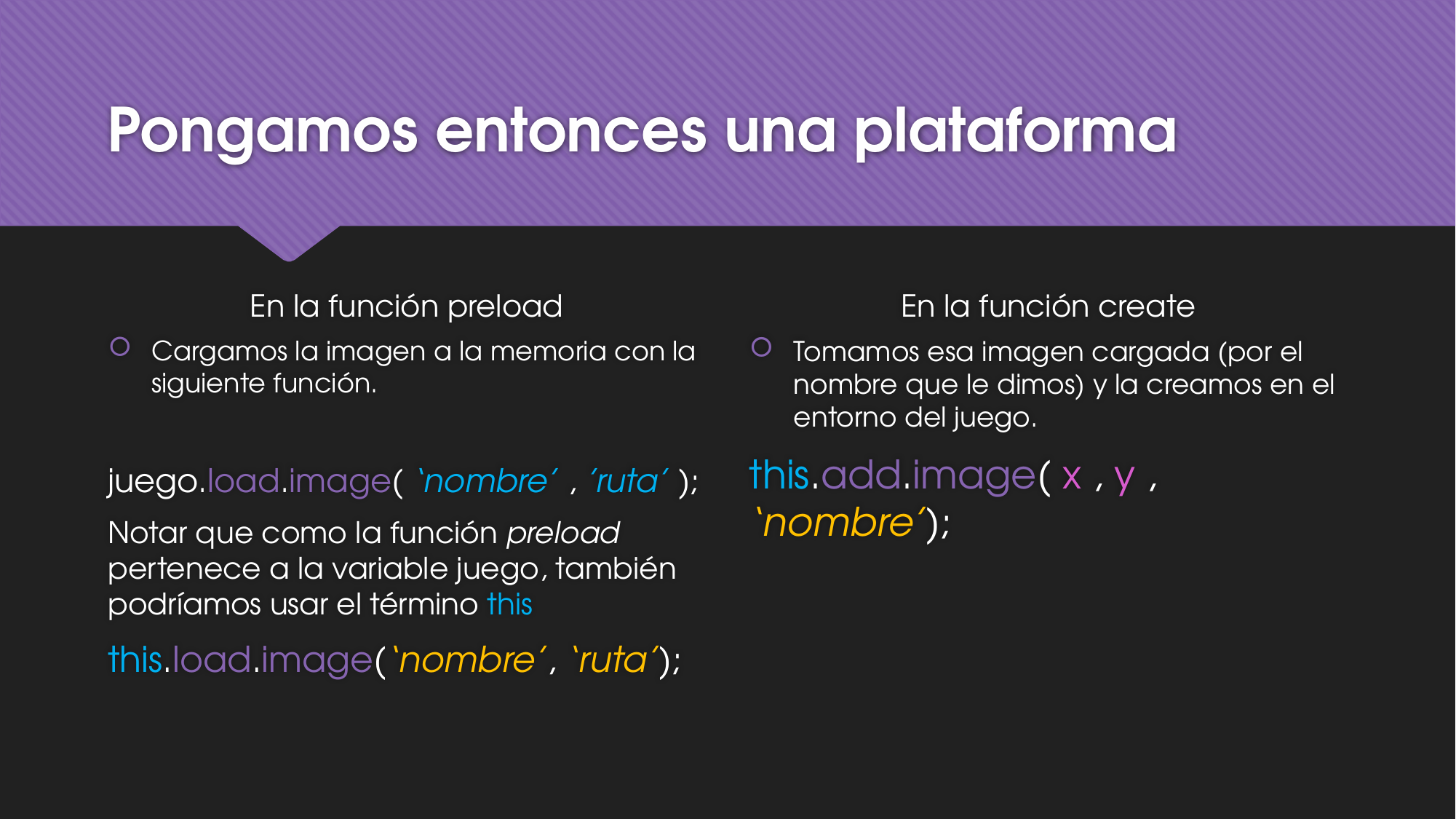

# Pongamos entonces una plataforma
En la función preload
En la función create
Cargamos la imagen a la memoria con la siguiente función.

juego.load.image( ‘nombre’ , ’ruta’ );
Notar que como la función preload pertenece a la variable juego, también podríamos usar el término this
this.load.image(‘nombre’, ‘ruta’);
Tomamos esa imagen cargada (por el nombre que le dimos) y la creamos en el entorno del juego.
this.add.image( x , y , ‘nombre’);